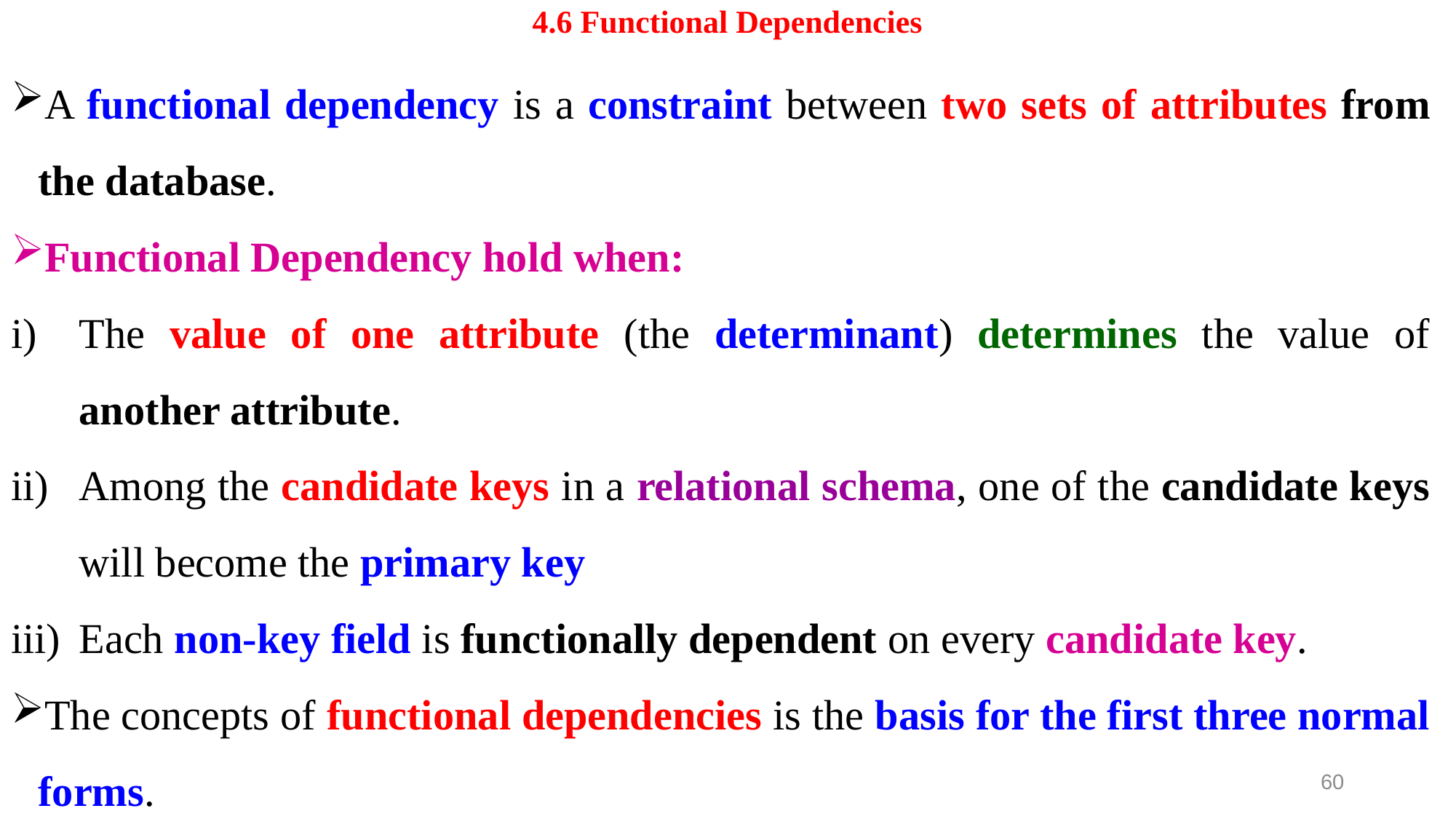

# 4.6 Functional Dependencies
A functional dependency is a constraint between two sets of attributes from the database.
Functional Dependency hold when:
The value of one attribute (the determinant) determines the value of another attribute.
Among the candidate keys in a relational schema, one of the candidate keys will become the primary key
Each non-key field is functionally dependent on every candidate key.
The concepts of functional dependencies is the basis for the first three normal forms.

60